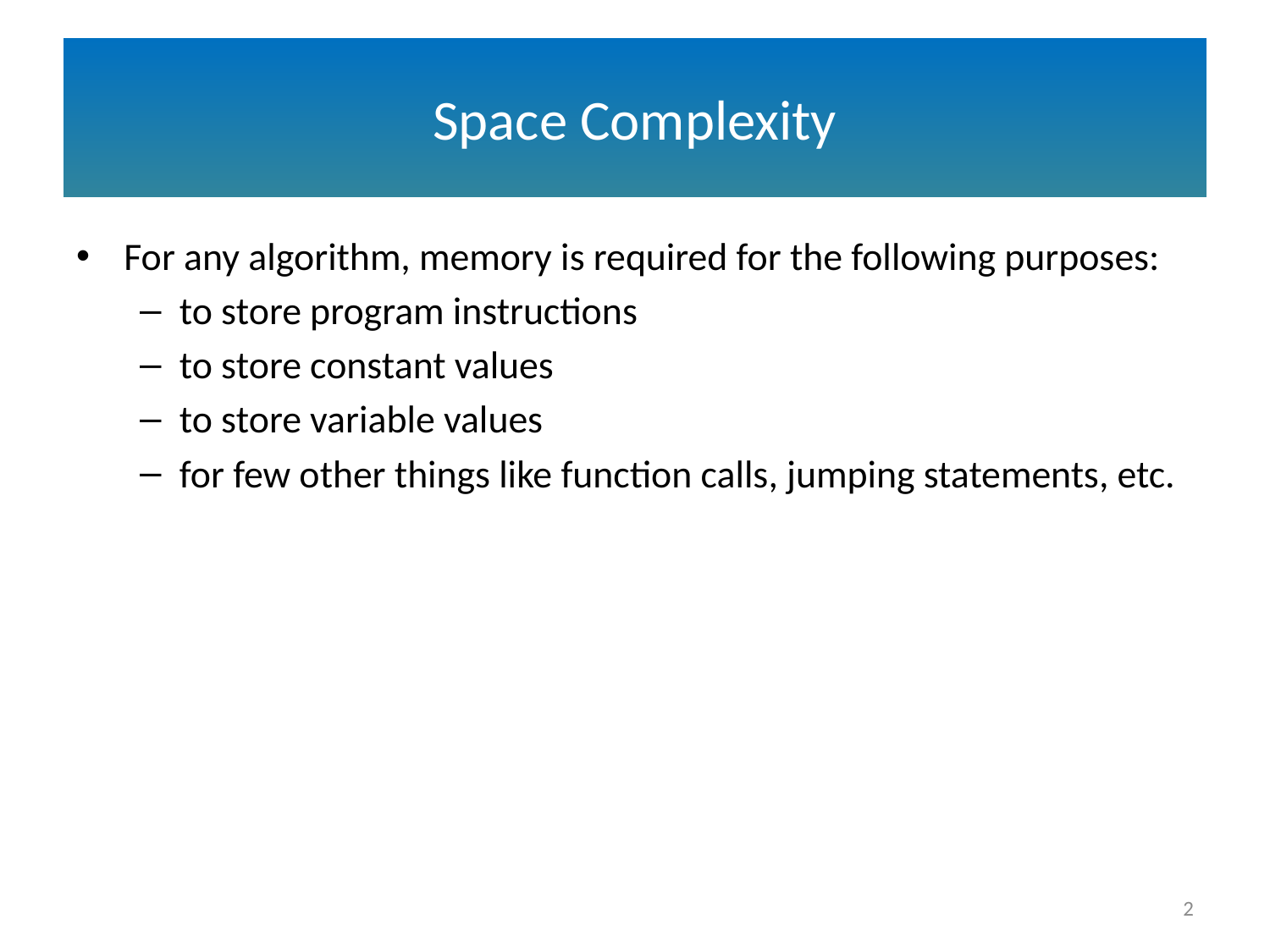

# Space Complexity
For any algorithm, memory is required for the following purposes:
to store program instructions
to store constant values
to store variable values
for few other things like function calls, jumping statements, etc.
2